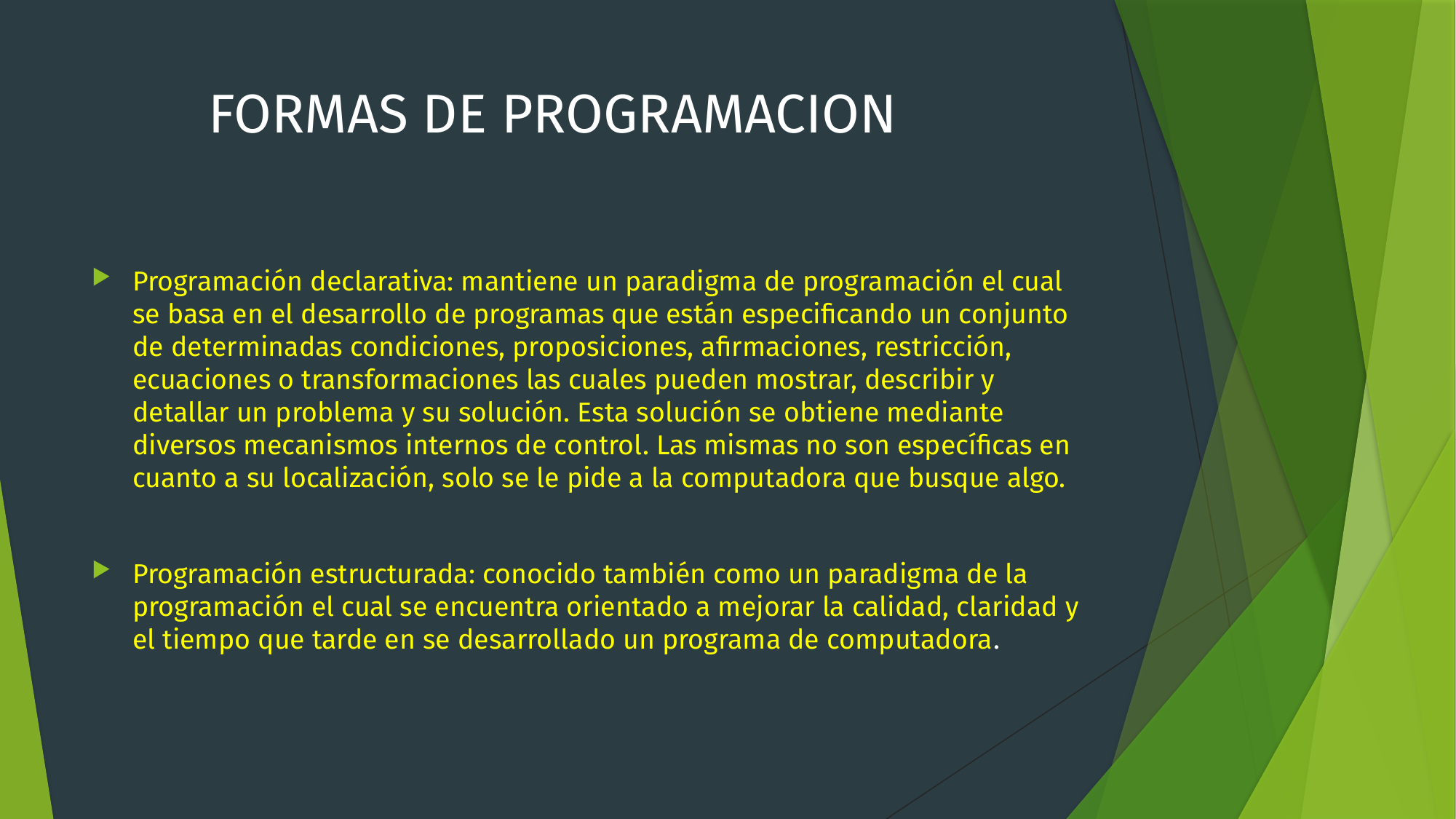

# FORMAS DE PROGRAMACION
Programación declarativa: mantiene un paradigma de programación el cual se basa en el desarrollo de programas que están especificando un conjunto de determinadas condiciones, proposiciones, afirmaciones, restricción, ecuaciones o transformaciones las cuales pueden mostrar, describir y detallar un problema y su solución. Esta solución se obtiene mediante diversos mecanismos internos de control. Las mismas no son específicas en cuanto a su localización, solo se le pide a la computadora que busque algo.

Programación estructurada: conocido también como un paradigma de la programación el cual se encuentra orientado a mejorar la calidad, claridad y el tiempo que tarde en se desarrollado un programa de computadora.